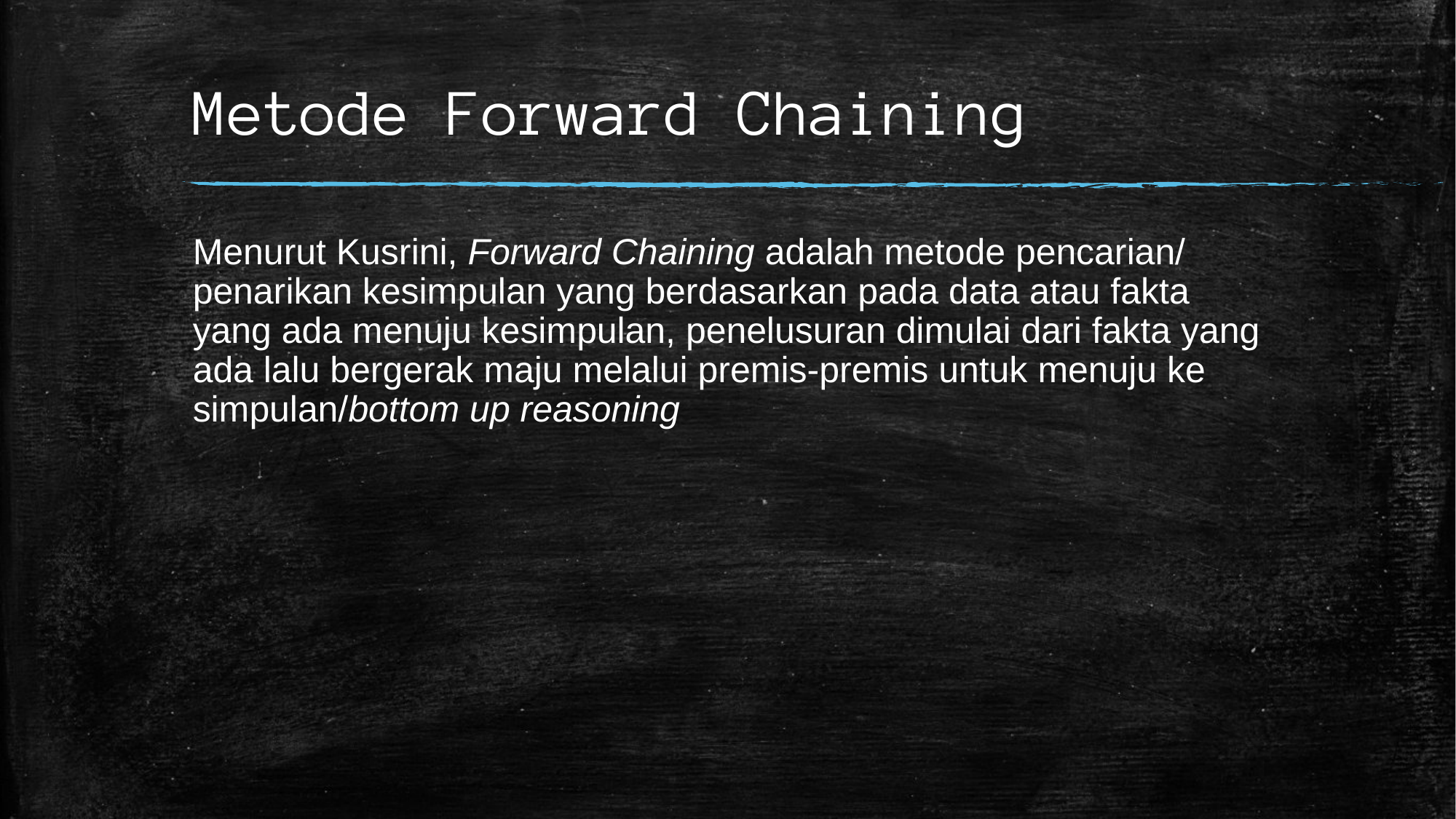

# Metode Forward Chaining
Menurut Kusrini, Forward Chaining adalah metode pencarian/ penarikan kesimpulan yang berdasarkan pada data atau fakta yang ada menuju kesimpulan, penelusuran dimulai dari fakta yang ada lalu bergerak maju melalui premis-premis untuk menuju ke simpulan/bottom up reasoning